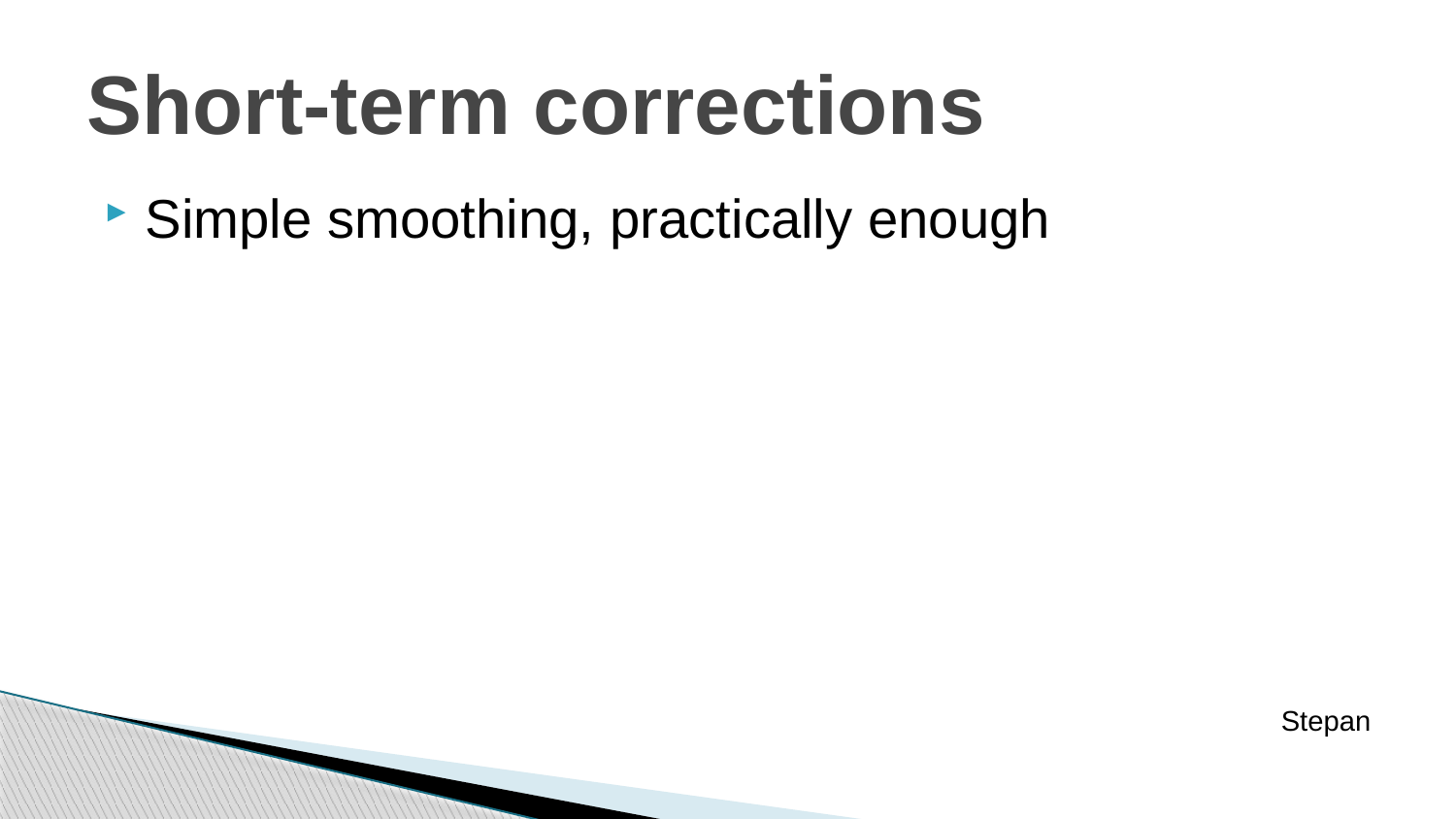

# Short-term corrections
Simple smoothing, practically enough
Stepan